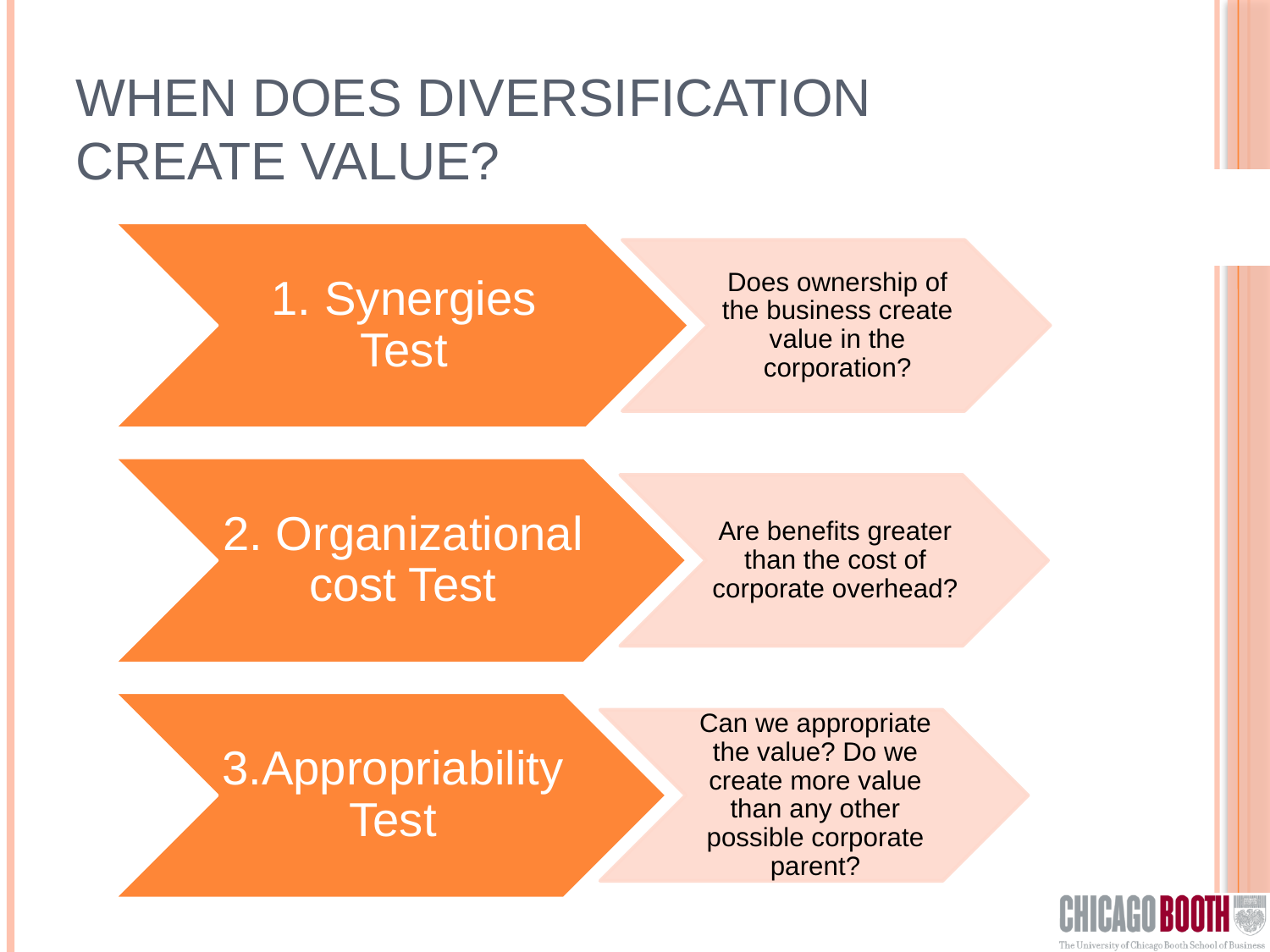

# When does diversification create value?

1. Synergies Test
Does ownership of the business create value in the corporation?
2. Organizational cost Test
Are benefits greater than the cost of corporate overhead?
3.Appropriability Test
Can we appropriate the value? Do we create more value than any other possible corporate parent?
5